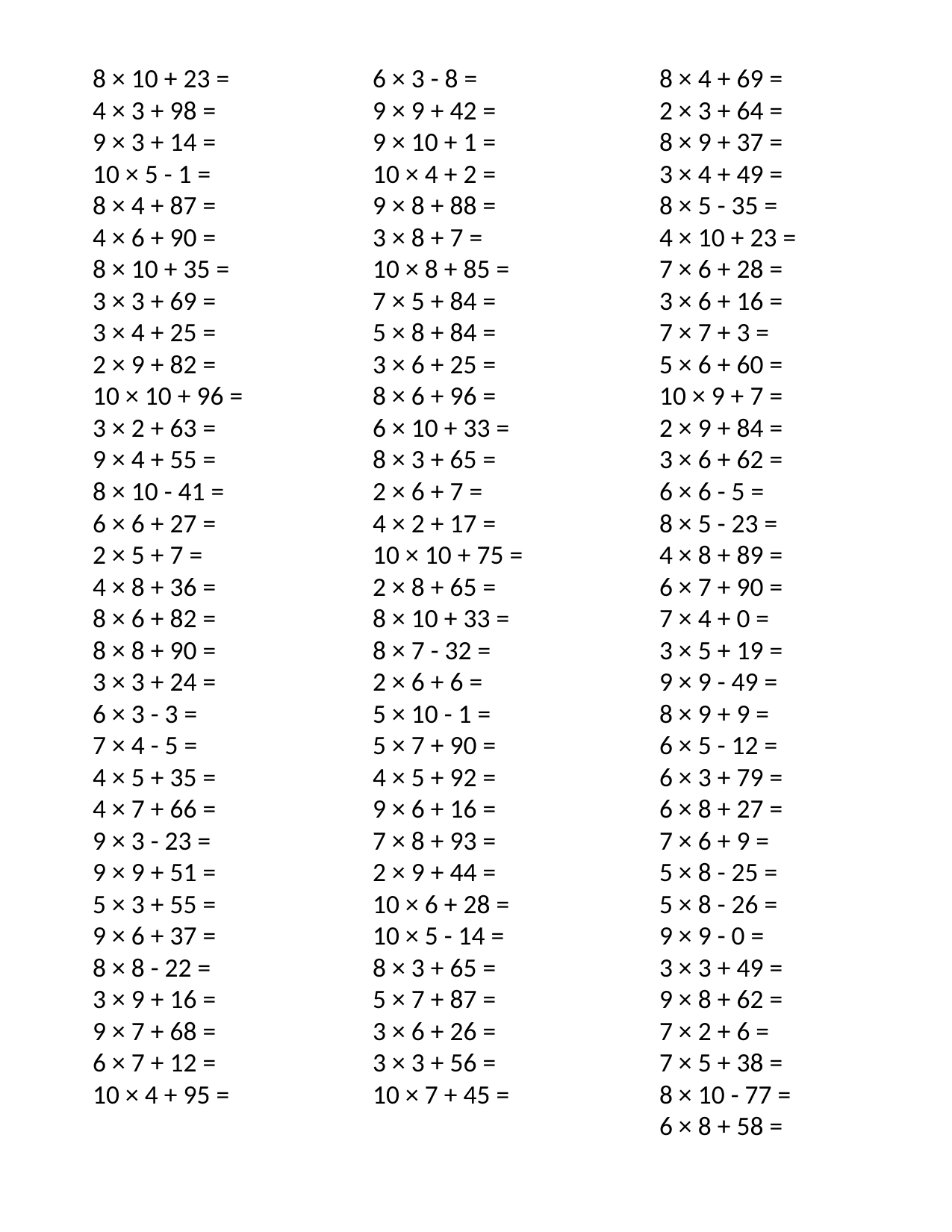

8 × 10 + 23 =
4 × 3 + 98 =
9 × 3 + 14 =
10 × 5 - 1 =
8 × 4 + 87 =
4 × 6 + 90 =
8 × 10 + 35 =
3 × 3 + 69 =
3 × 4 + 25 =
2 × 9 + 82 =
10 × 10 + 96 =
3 × 2 + 63 =
9 × 4 + 55 =
8 × 10 - 41 =
6 × 6 + 27 =
2 × 5 + 7 =
4 × 8 + 36 =
8 × 6 + 82 =
8 × 8 + 90 =
3 × 3 + 24 =
6 × 3 - 3 =
7 × 4 - 5 =
4 × 5 + 35 =
4 × 7 + 66 =
9 × 3 - 23 =
9 × 9 + 51 =
5 × 3 + 55 =
9 × 6 + 37 =
8 × 8 - 22 =
3 × 9 + 16 =
9 × 7 + 68 =
6 × 7 + 12 =
10 × 4 + 95 =

6 × 3 - 8 =
9 × 9 + 42 =
9 × 10 + 1 =
10 × 4 + 2 =
9 × 8 + 88 =
3 × 8 + 7 =
10 × 8 + 85 =
7 × 5 + 84 =
5 × 8 + 84 =
3 × 6 + 25 =
8 × 6 + 96 =
6 × 10 + 33 =
8 × 3 + 65 =
2 × 6 + 7 =
4 × 2 + 17 =
10 × 10 + 75 =
2 × 8 + 65 =
8 × 10 + 33 =
8 × 7 - 32 =
2 × 6 + 6 =
5 × 10 - 1 =
5 × 7 + 90 =
4 × 5 + 92 =
9 × 6 + 16 =
7 × 8 + 93 =
2 × 9 + 44 =
10 × 6 + 28 =
10 × 5 - 14 =
8 × 3 + 65 =
5 × 7 + 87 =
3 × 6 + 26 =
3 × 3 + 56 =
10 × 7 + 45 =

8 × 4 + 69 =
2 × 3 + 64 =
8 × 9 + 37 =
3 × 4 + 49 =
8 × 5 - 35 =
4 × 10 + 23 =
7 × 6 + 28 =
3 × 6 + 16 =
7 × 7 + 3 =
5 × 6 + 60 =
10 × 9 + 7 =
2 × 9 + 84 =
3 × 6 + 62 =
6 × 6 - 5 =
8 × 5 - 23 =
4 × 8 + 89 =
6 × 7 + 90 =
7 × 4 + 0 =
3 × 5 + 19 =
9 × 9 - 49 =
8 × 9 + 9 =
6 × 5 - 12 =
6 × 3 + 79 =
6 × 8 + 27 =
7 × 6 + 9 =
5 × 8 - 25 =
5 × 8 - 26 =
9 × 9 - 0 =
3 × 3 + 49 =
9 × 8 + 62 =
7 × 2 + 6 =
7 × 5 + 38 =
8 × 10 - 77 =
6 × 8 + 58 =